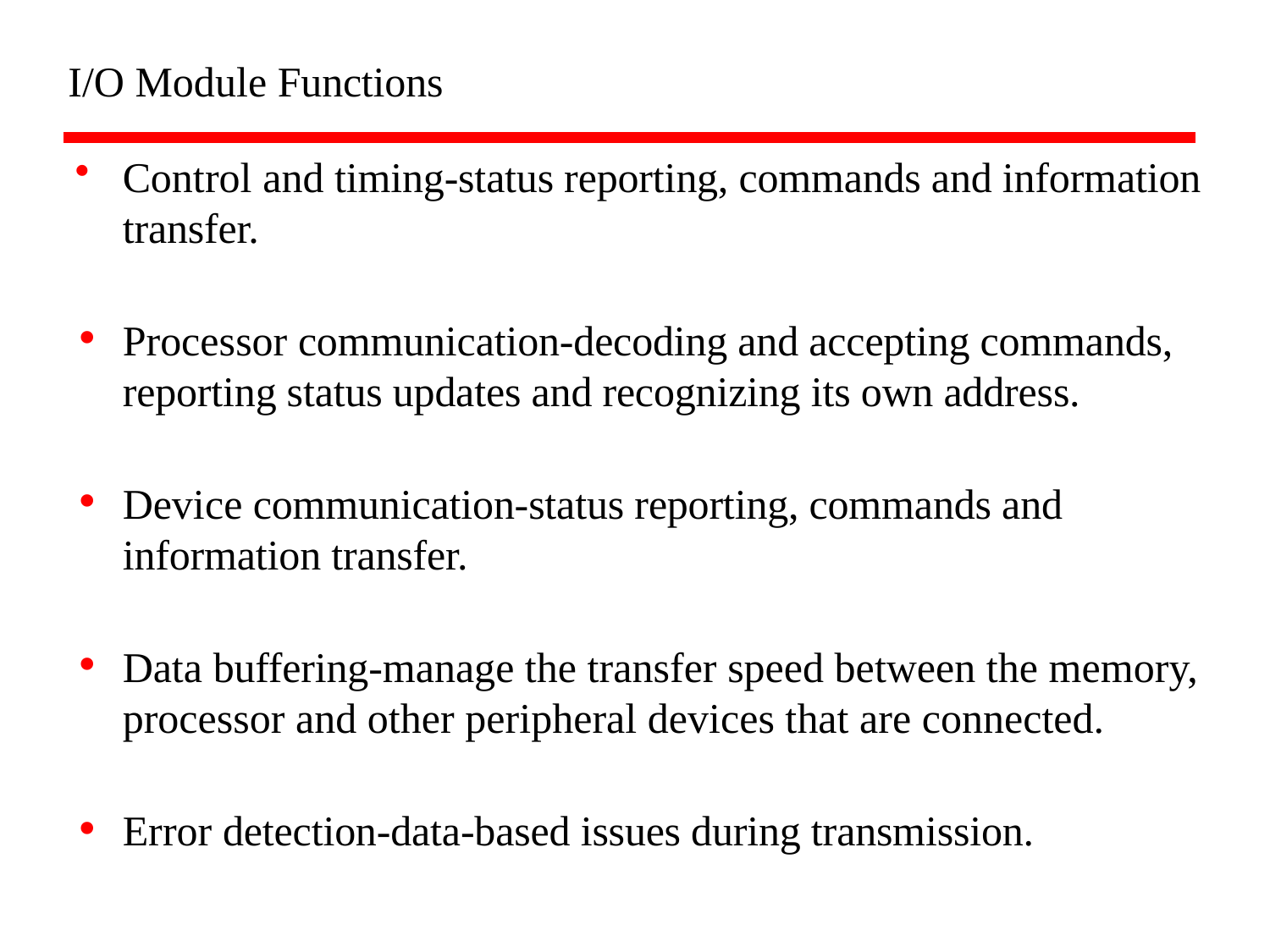

I/O Module Functions
Control and timing-status reporting, commands and information transfer.

Processor communication-decoding and accepting commands, reporting status updates and recognizing its own address.

Device communication-status reporting, commands and information transfer.

Data buffering-manage the transfer speed between the memory, processor and other peripheral devices that are connected.

Error detection-data-based issues during transmission.